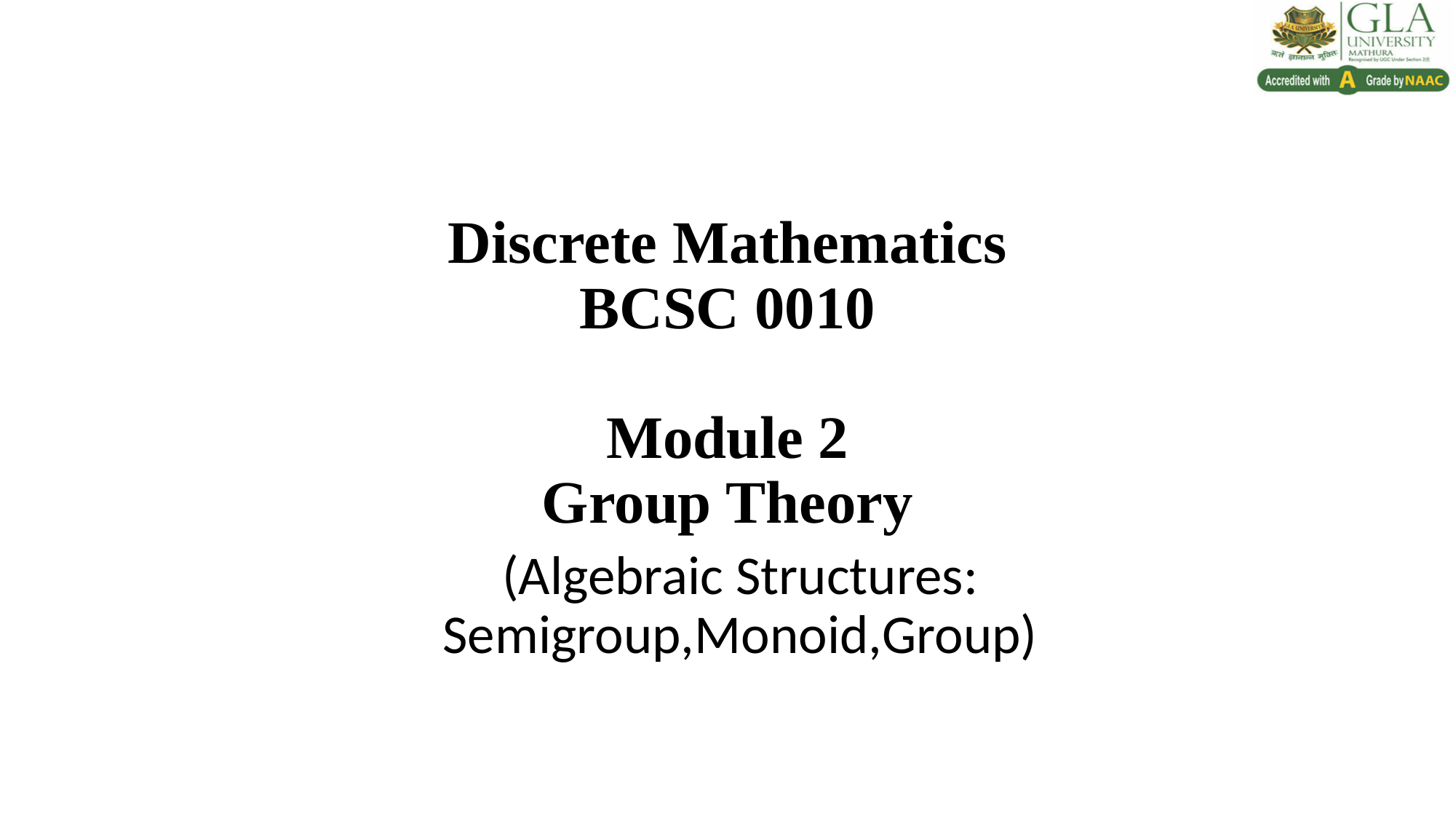

# Discrete Mathematics BCSC 0010 Module 2 Group Theory
(Algebraic Structures: Semigroup,Monoid,Group)